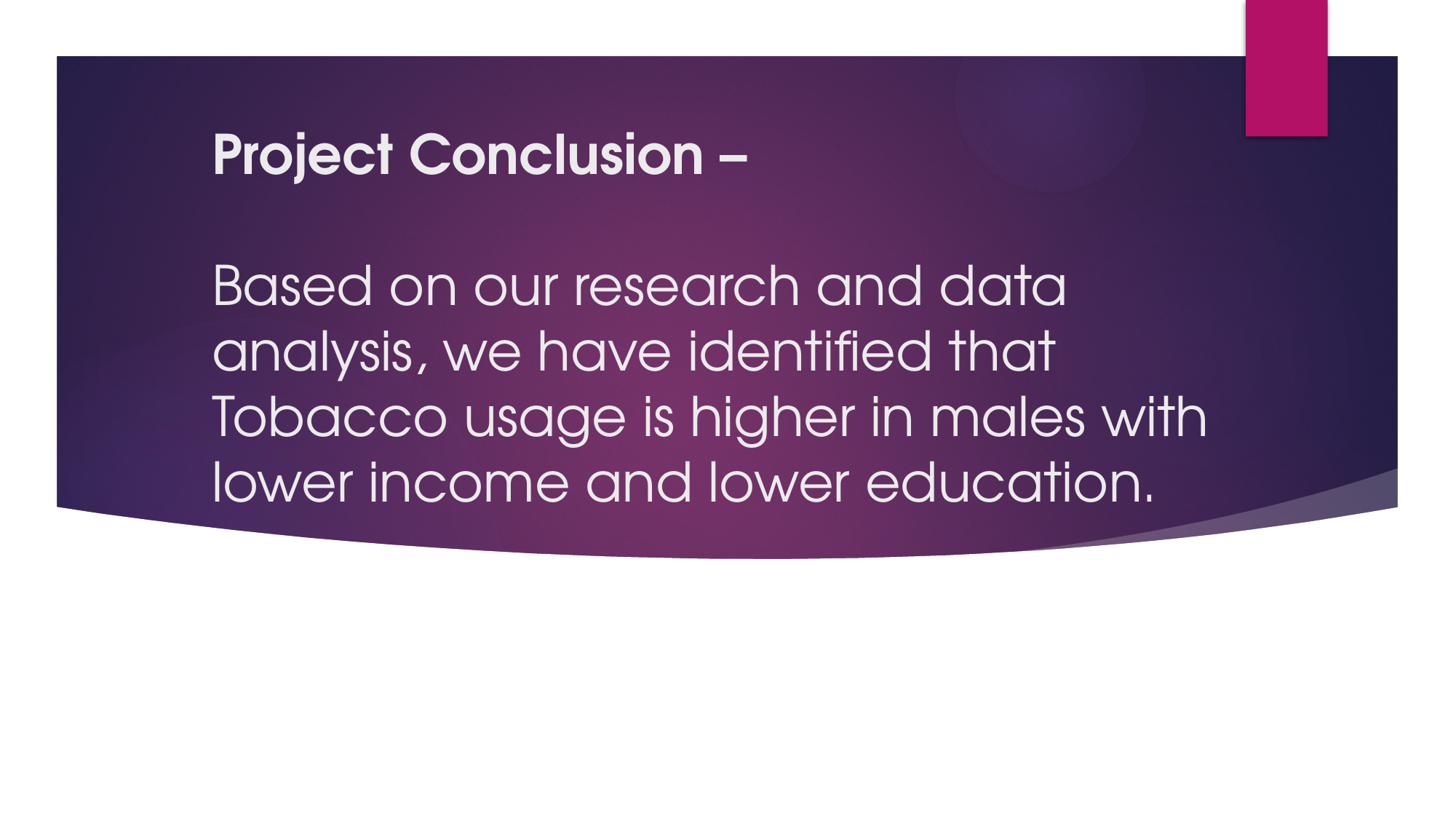

# Project Conclusion – Based on our research and data analysis, we have identified that Tobacco usage is higher in males with lower income and lower education.